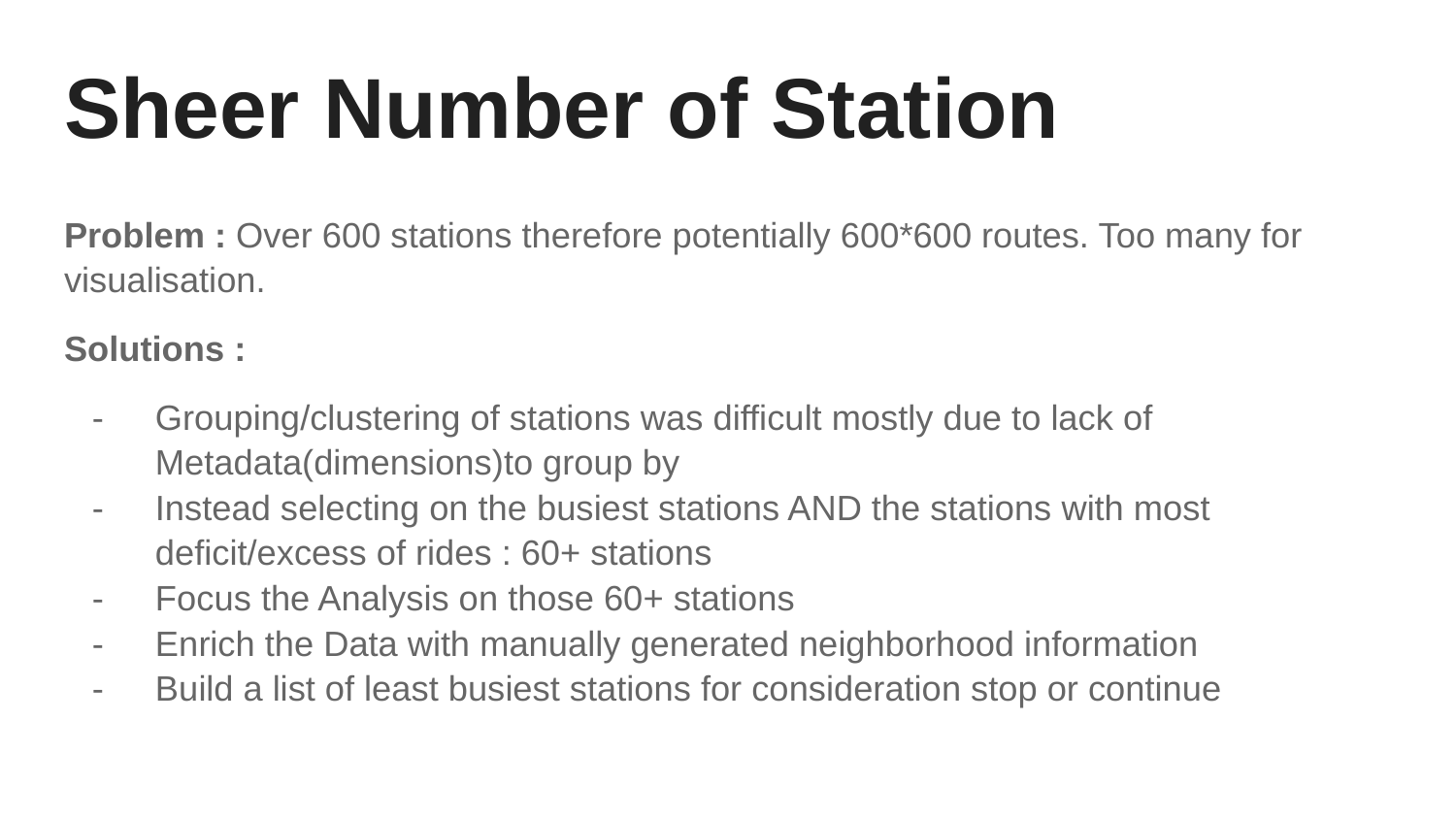

# Sheer Number of Station
Problem : Over 600 stations therefore potentially 600*600 routes. Too many for visualisation.
Solutions :
Grouping/clustering of stations was difficult mostly due to lack of Metadata(dimensions)to group by
Instead selecting on the busiest stations AND the stations with most deficit/excess of rides : 60+ stations
Focus the Analysis on those 60+ stations
Enrich the Data with manually generated neighborhood information
Build a list of least busiest stations for consideration stop or continue